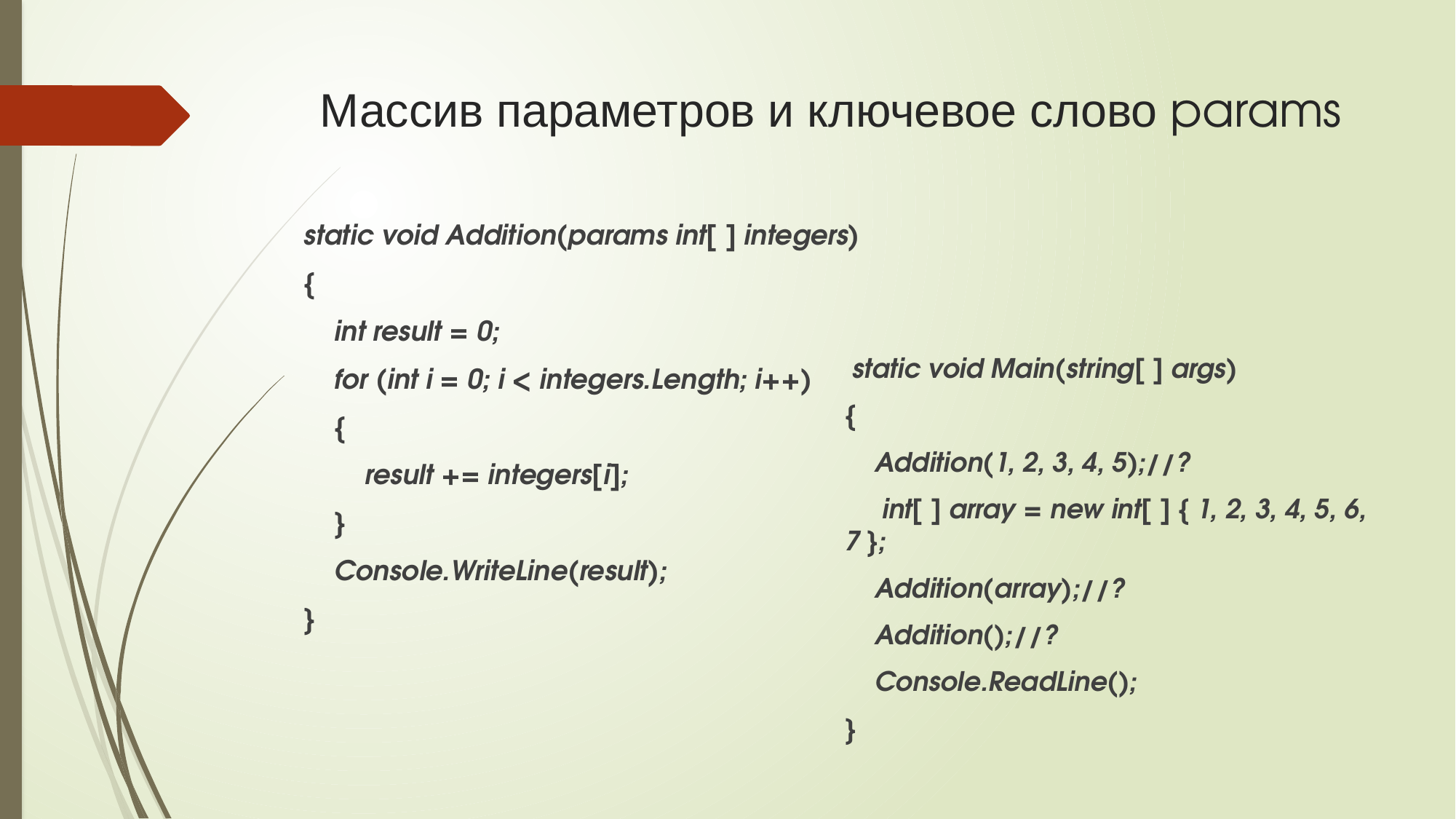

# Массив параметров и ключевое слово params
static void Addition(params int[ ] integers)
{
    int result = 0;
    for (int i = 0; i < integers.Length; i++)
    {
        result += integers[i];
    }
    Console.WriteLine(result);
}
 static void Main(string[ ] args)
{
    Addition(1, 2, 3, 4, 5);//?
     int[ ] array = new int[ ] { 1, 2, 3, 4, 5, 6, 7 };
    Addition(array);//?
    Addition();//?
    Console.ReadLine();
}